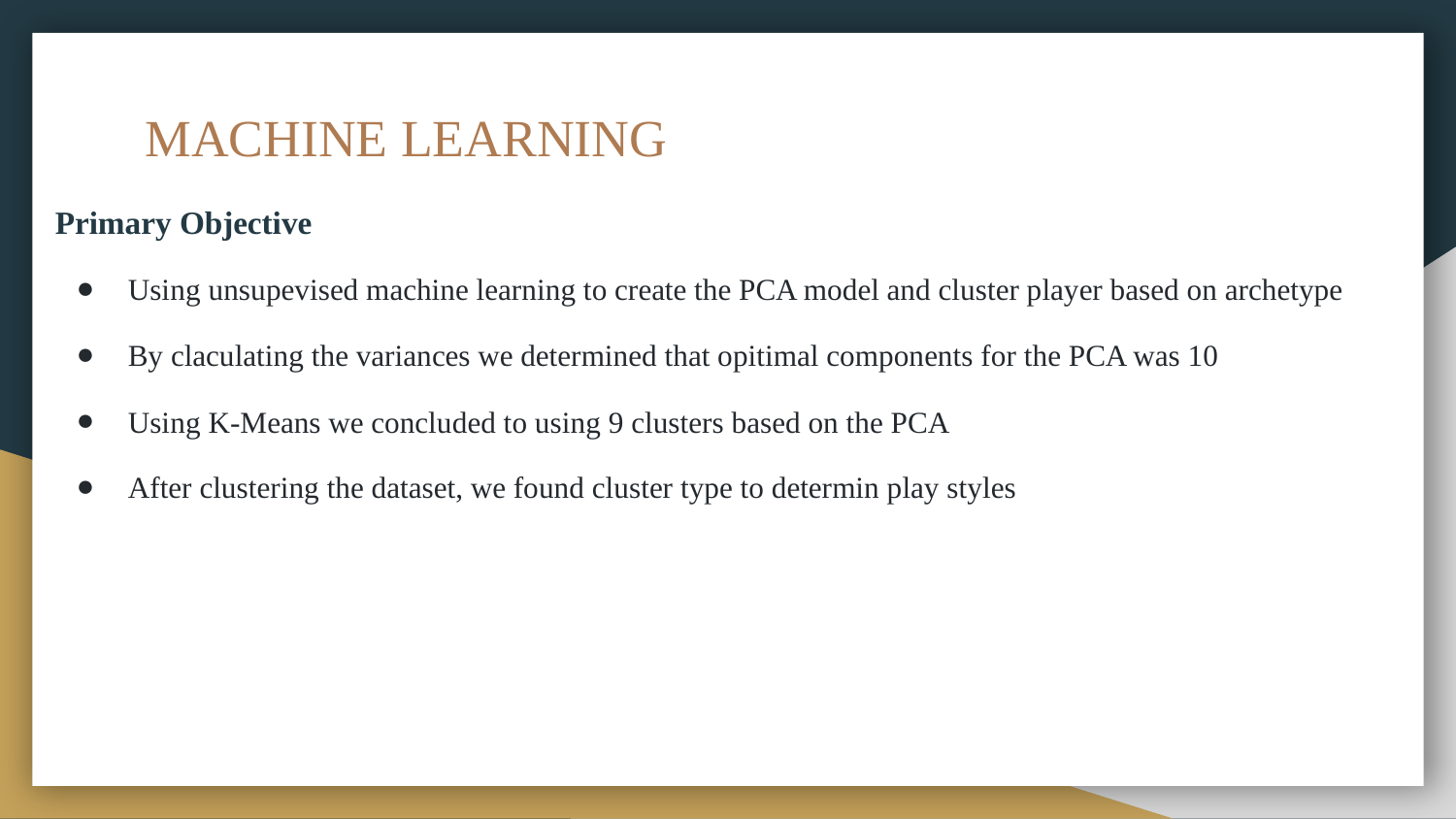

# MACHINE LEARNING
Primary Objective
Using unsupevised machine learning to create the PCA model and cluster player based on archetype
By claculating the variances we determined that opitimal components for the PCA was 10
Using K-Means we concluded to using 9 clusters based on the PCA
After clustering the dataset, we found cluster type to determin play styles